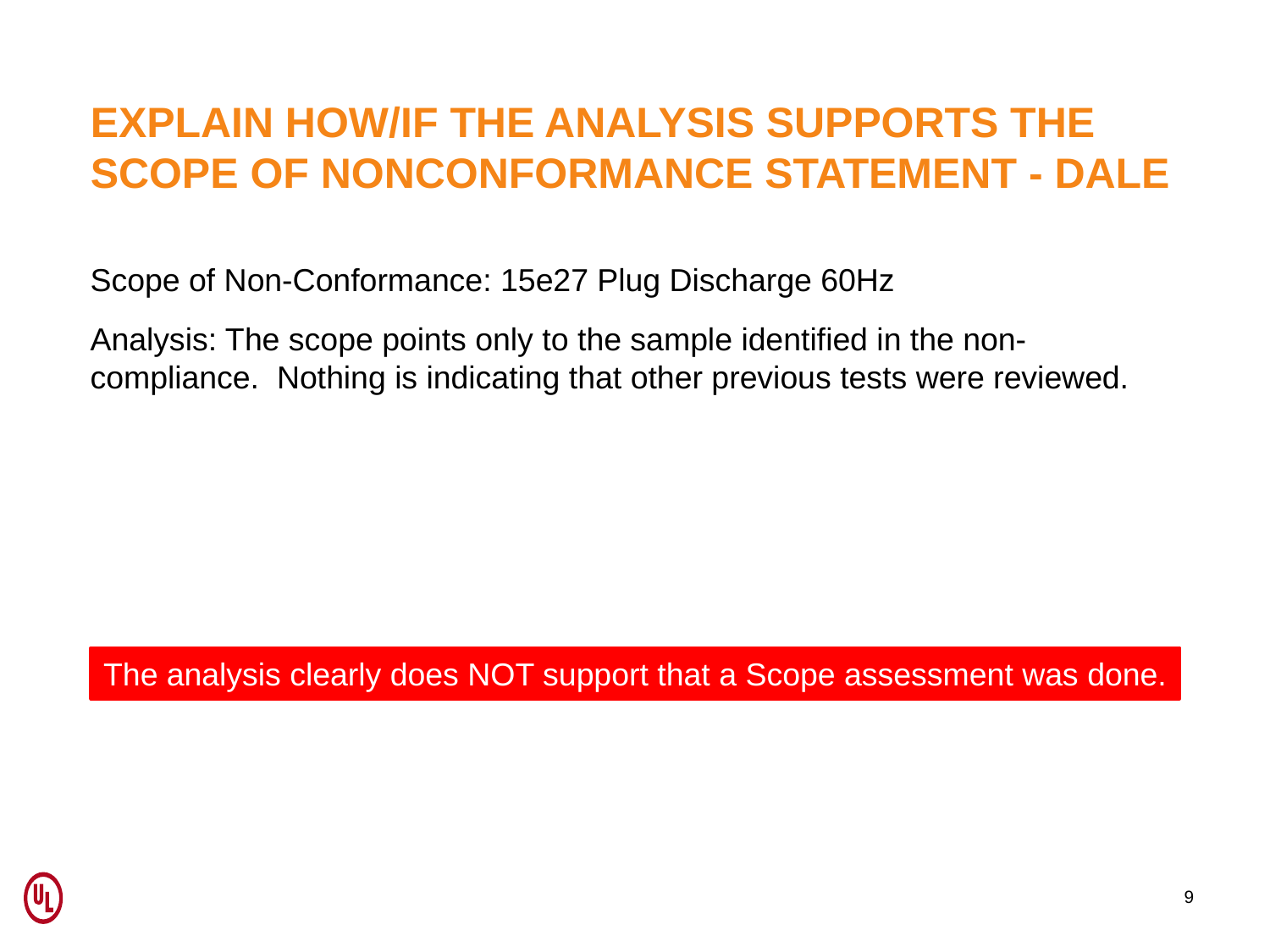

Explain how/If the analysis supports the Scope of Nonconformance statement - Dale
Scope of Non-Conformance: 15e27 Plug Discharge 60Hz
Analysis: The scope points only to the sample identified in the non-compliance.  Nothing is indicating that other previous tests were reviewed.
The analysis clearly does NOT support that a Scope assessment was done.
9